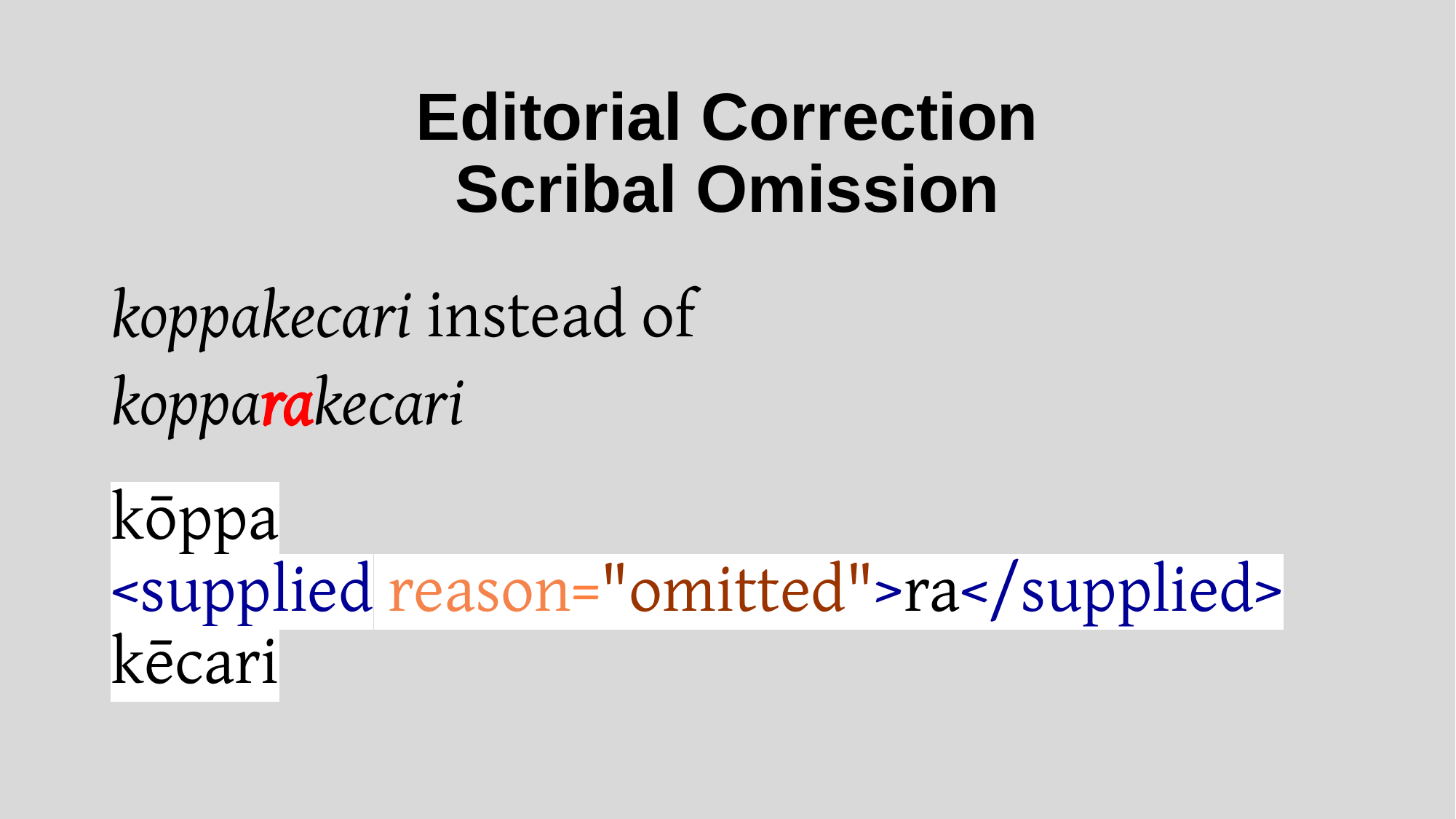

# Editorial Correction Scribal Omission
koppakecari instead of
kopparakecari

kōppa
<supplied reason="omitted">ra</supplied>
kēcari